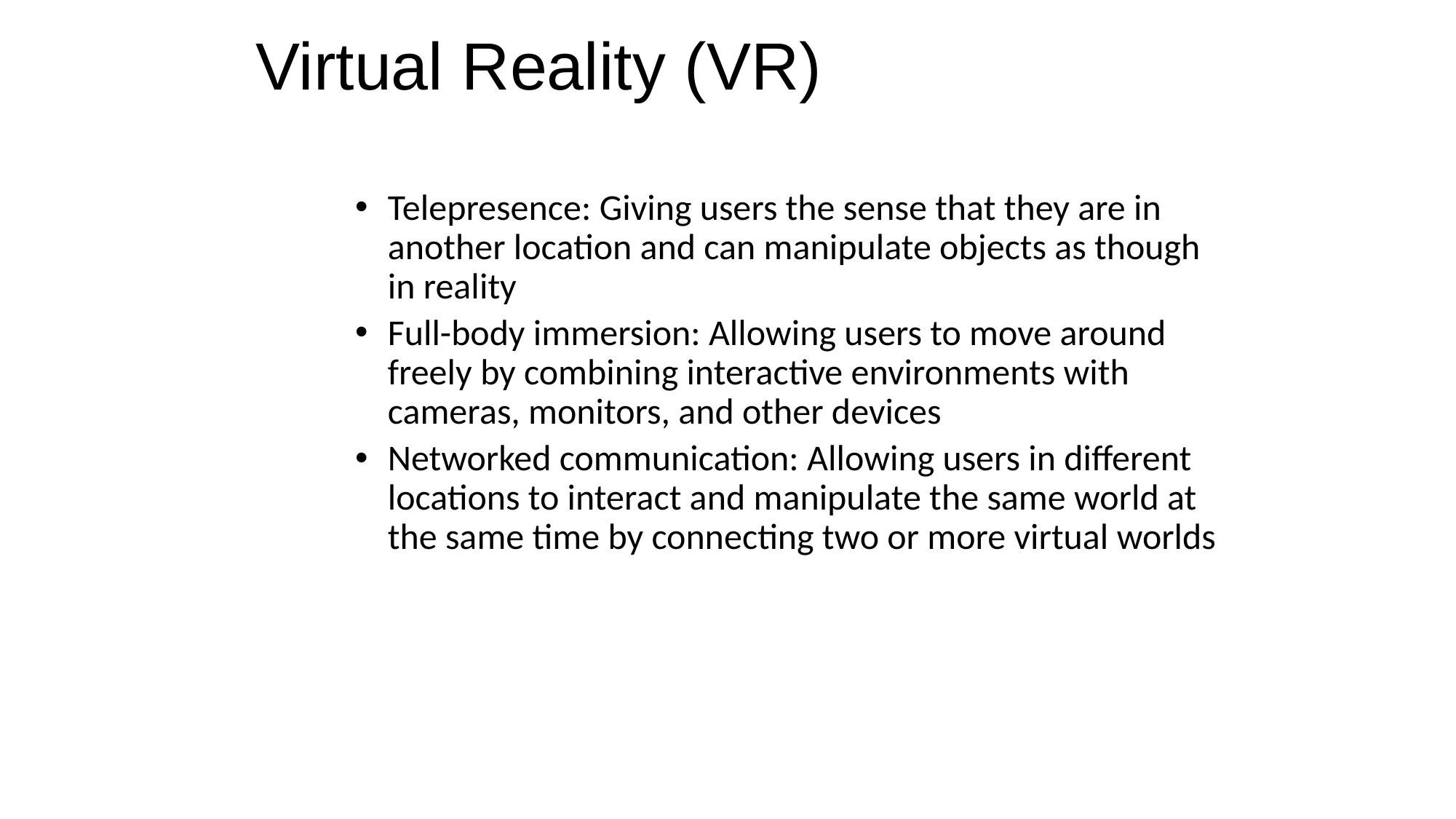

# Virtual Reality (VR)
Telepresence: Giving users the sense that they are in another location and can manipulate objects as though in reality
Full-body immersion: Allowing users to move around freely by combining interactive environments with cameras, monitors, and other devices
Networked communication: Allowing users in different locations to interact and manipulate the same world at the same time by connecting two or more virtual worlds